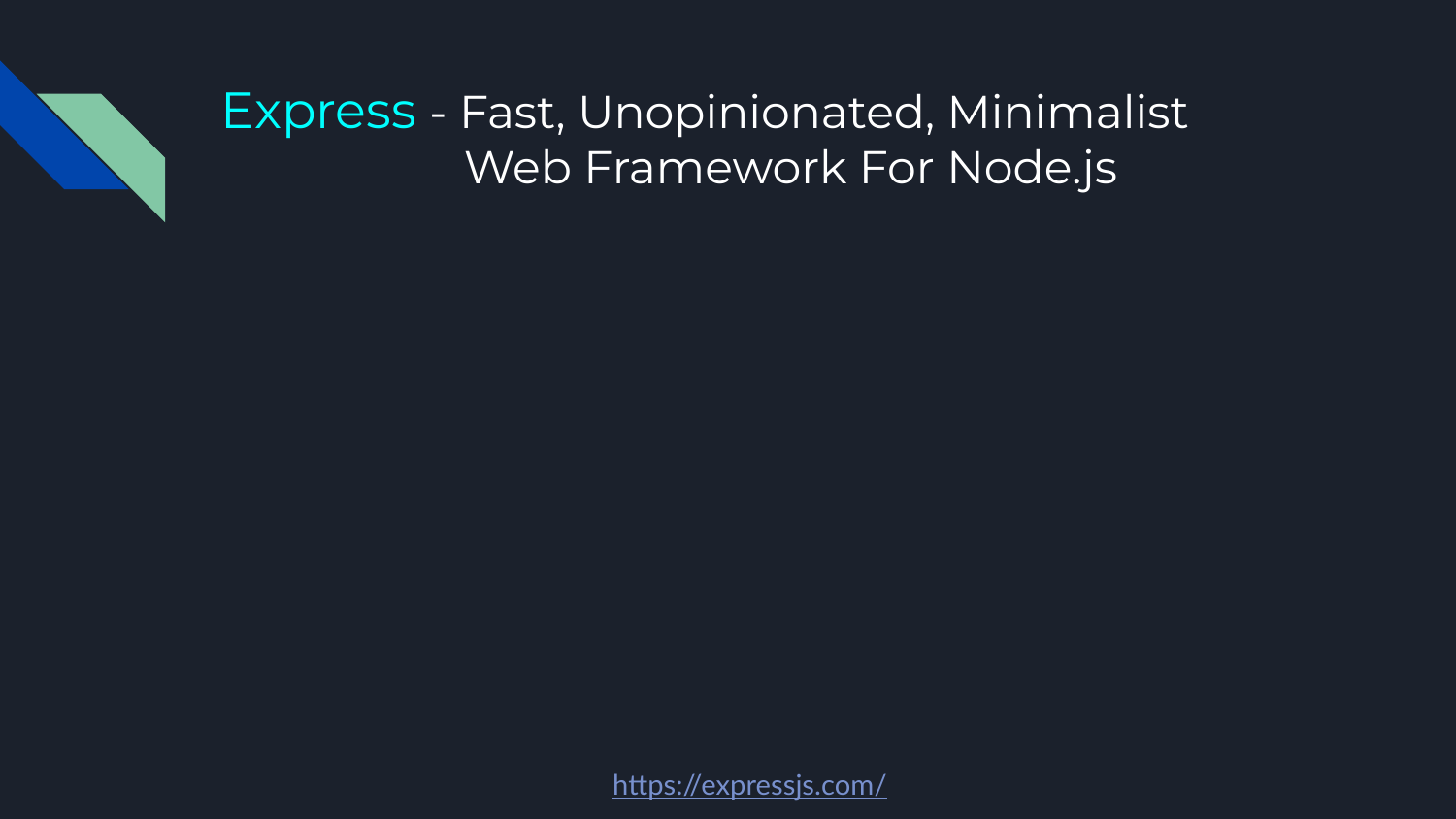

# Express - Fast, Unopinionated, Minimalist
                    Web Framework For Node.js

https://expressjs.com/